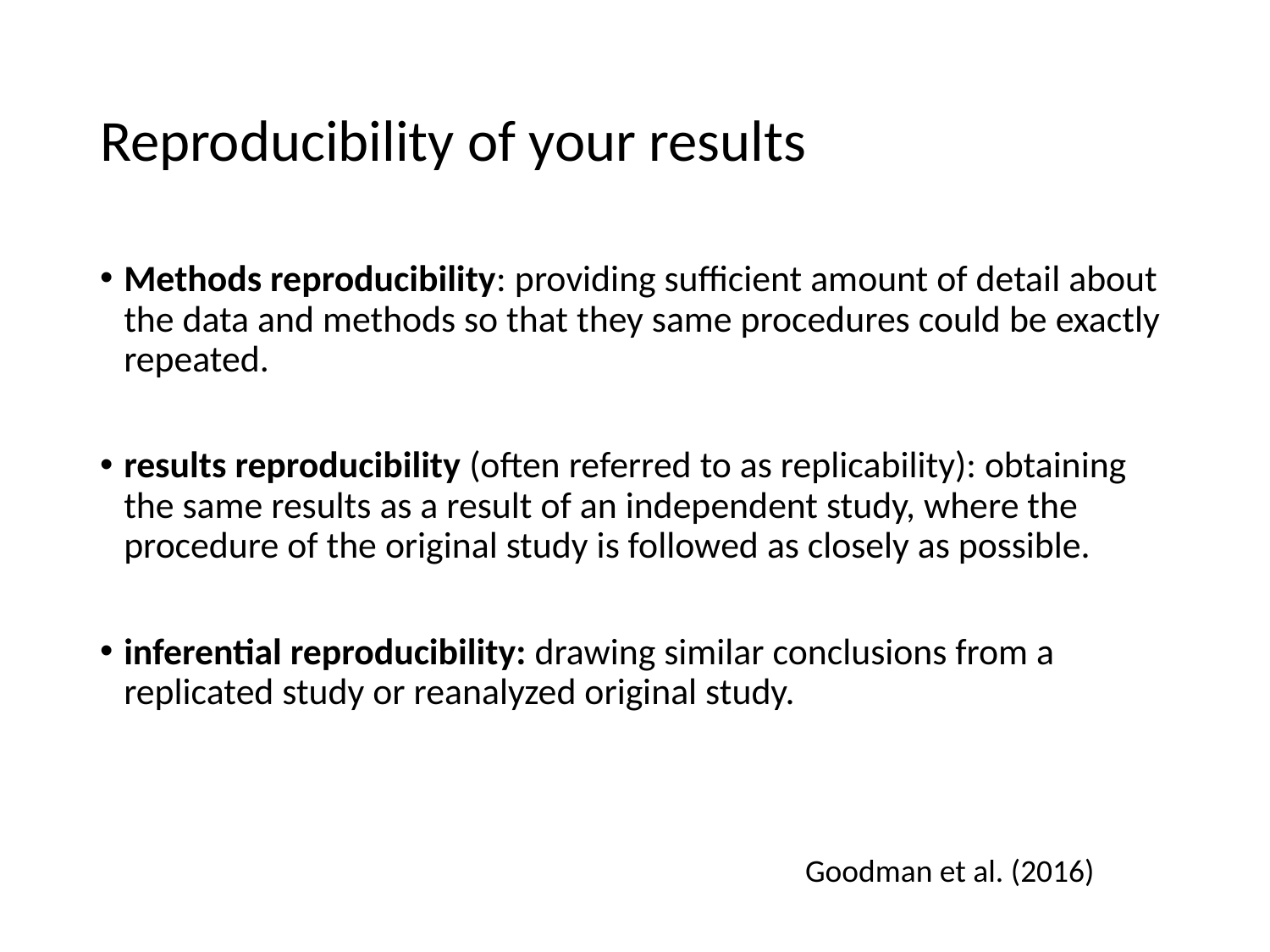

# Reproducibility of your results
Methods reproducibility: providing sufficient amount of detail about the data and methods so that they same procedures could be exactly repeated.

results reproducibility (often referred to as replicability): obtaining the same results as a result of an independent study, where the procedure of the original study is followed as closely as possible.

inferential reproducibility: drawing similar conclusions from a replicated study or reanalyzed original study.
Goodman et al. (2016)